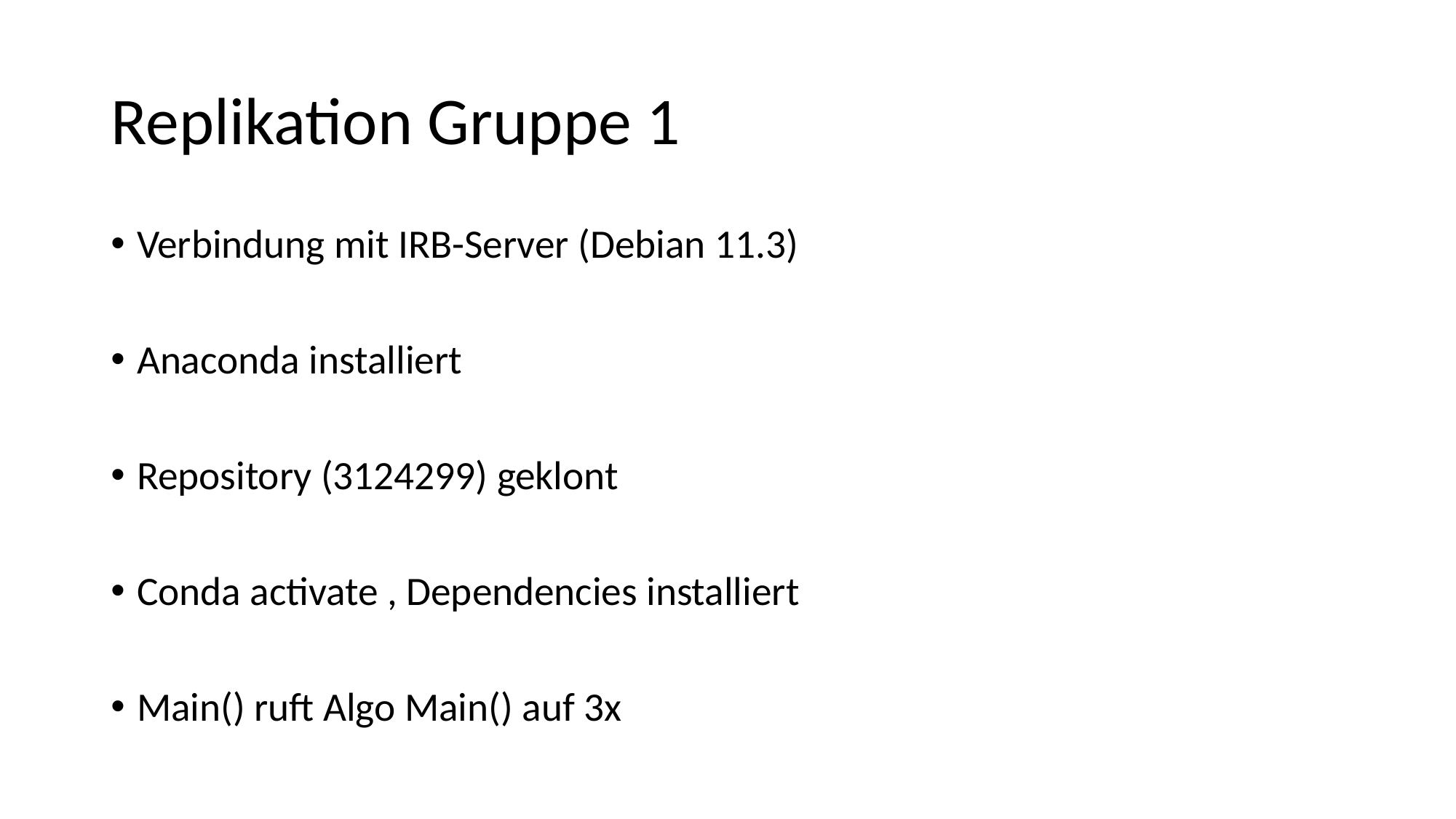

# Replikation Gruppe 1
Verbindung mit IRB-Server (Debian 11.3)

Anaconda installiert

Repository (3124299) geklont

Conda activate , Dependencies installiert

Main() ruft Algo Main() auf 3x